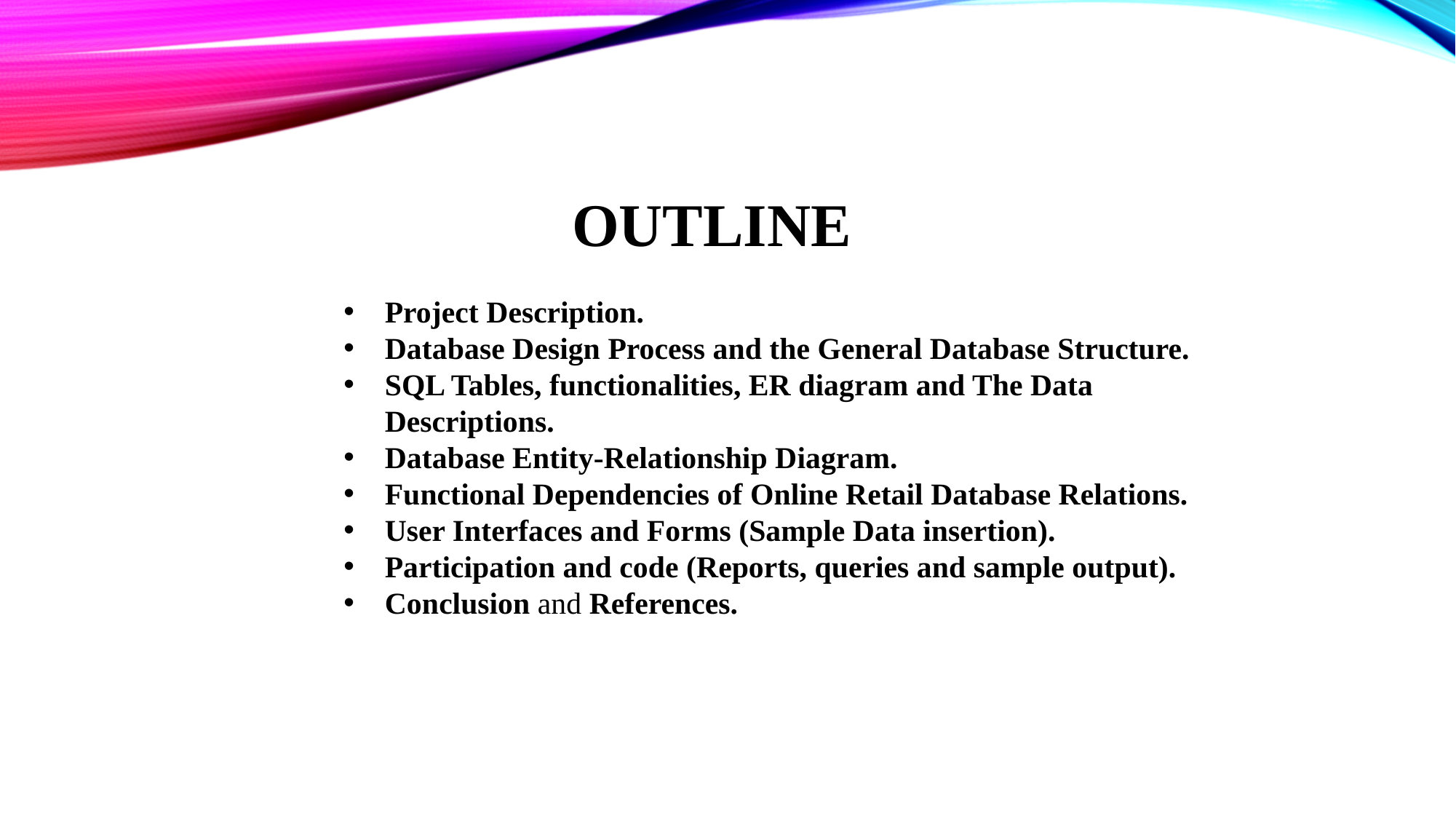

# OUTLINE
Project Description.
Database Design Process and the General Database Structure.
SQL Tables, functionalities, ER diagram and The Data Descriptions.
Database Entity-Relationship Diagram.
Functional Dependencies of Online Retail Database Relations.
User Interfaces and Forms (Sample Data insertion).
Participation and code (Reports, queries and sample output).
Conclusion and References.